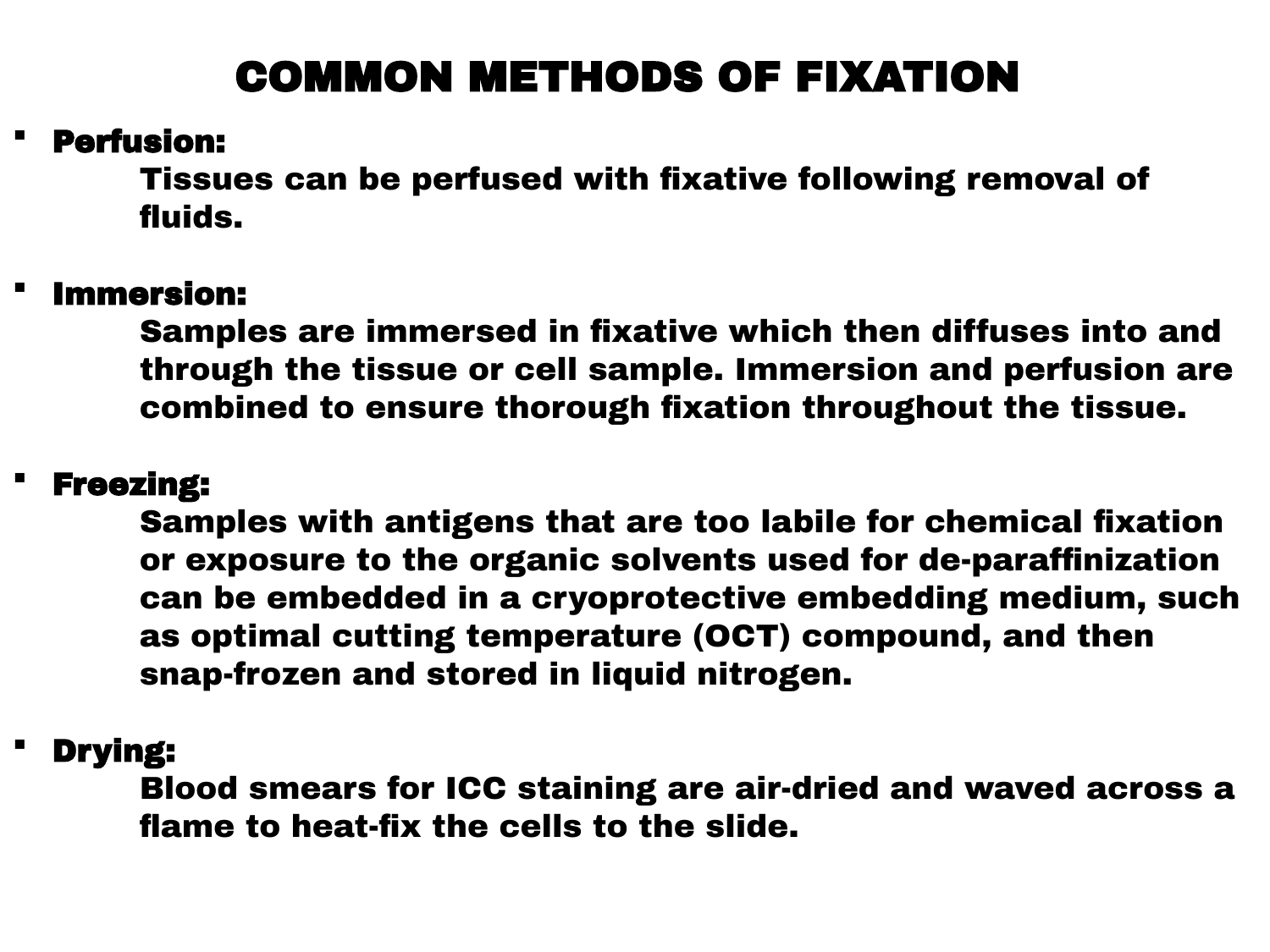

COMMON METHODS OF FIXATION

Perfusion:
Tissues can be perfused with fixative following removal of fluids.

Immersion:
Samples are immersed in fixative which then diffuses into and through the tissue or cell sample. Immersion and perfusion are combined to ensure thorough fixation throughout the tissue.

Freezing:
Samples with antigens that are too labile for chemical fixation or exposure to the organic solvents used for de-paraffinization can be embedded in a cryoprotective embedding medium, such as optimal cutting temperature (OCT) compound, and then snap-frozen and stored in liquid nitrogen.

Drying:
Blood smears for ICC staining are air-dried and waved across a flame to heat-fix the cells to the slide.